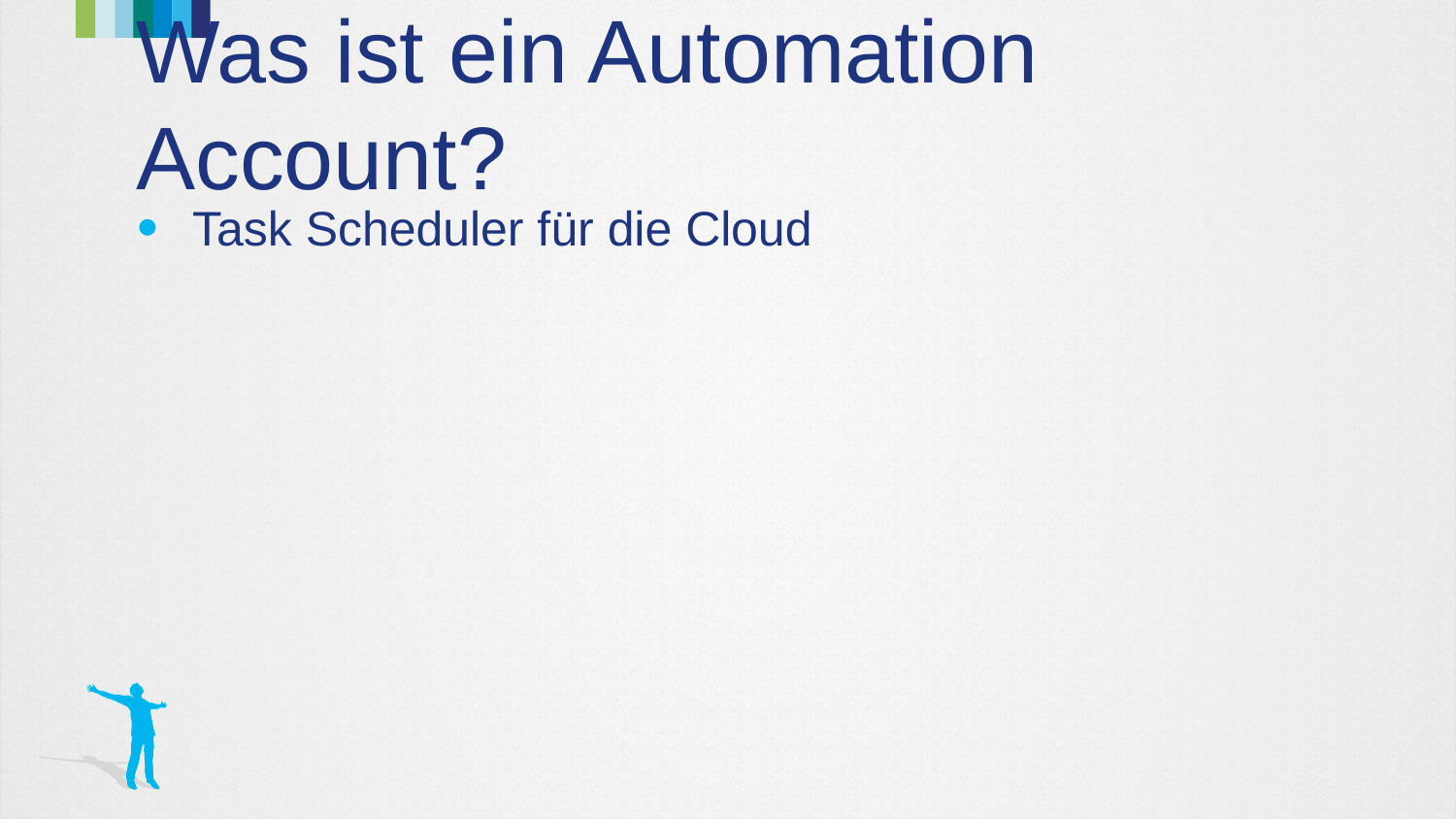

# Was ist ein Automation Account?
Task Scheduler für die Cloud